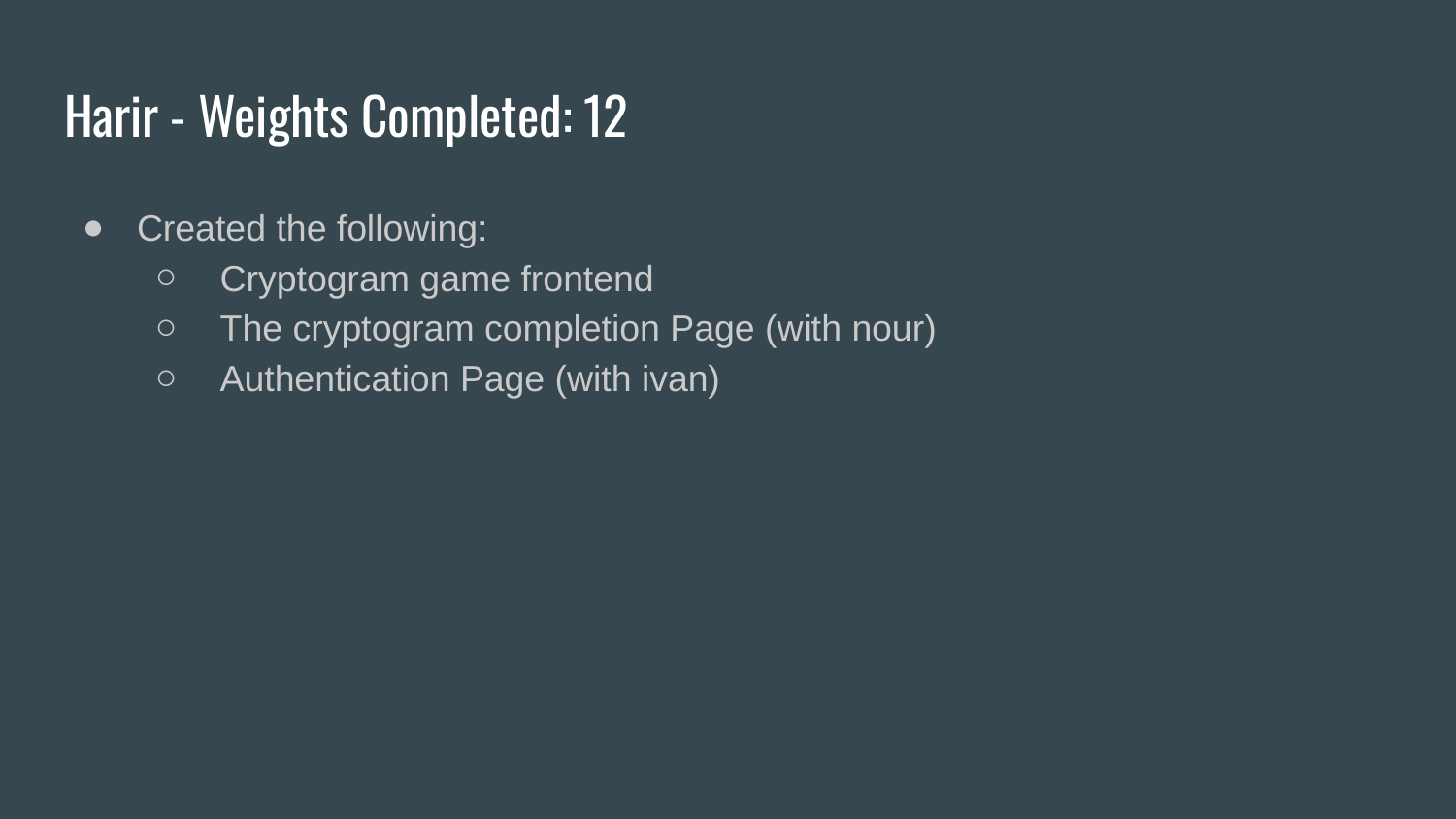

# Harir - Weights Completed: 12
Created the following:
 Cryptogram game frontend
 The cryptogram completion Page (with nour)
 Authentication Page (with ivan)